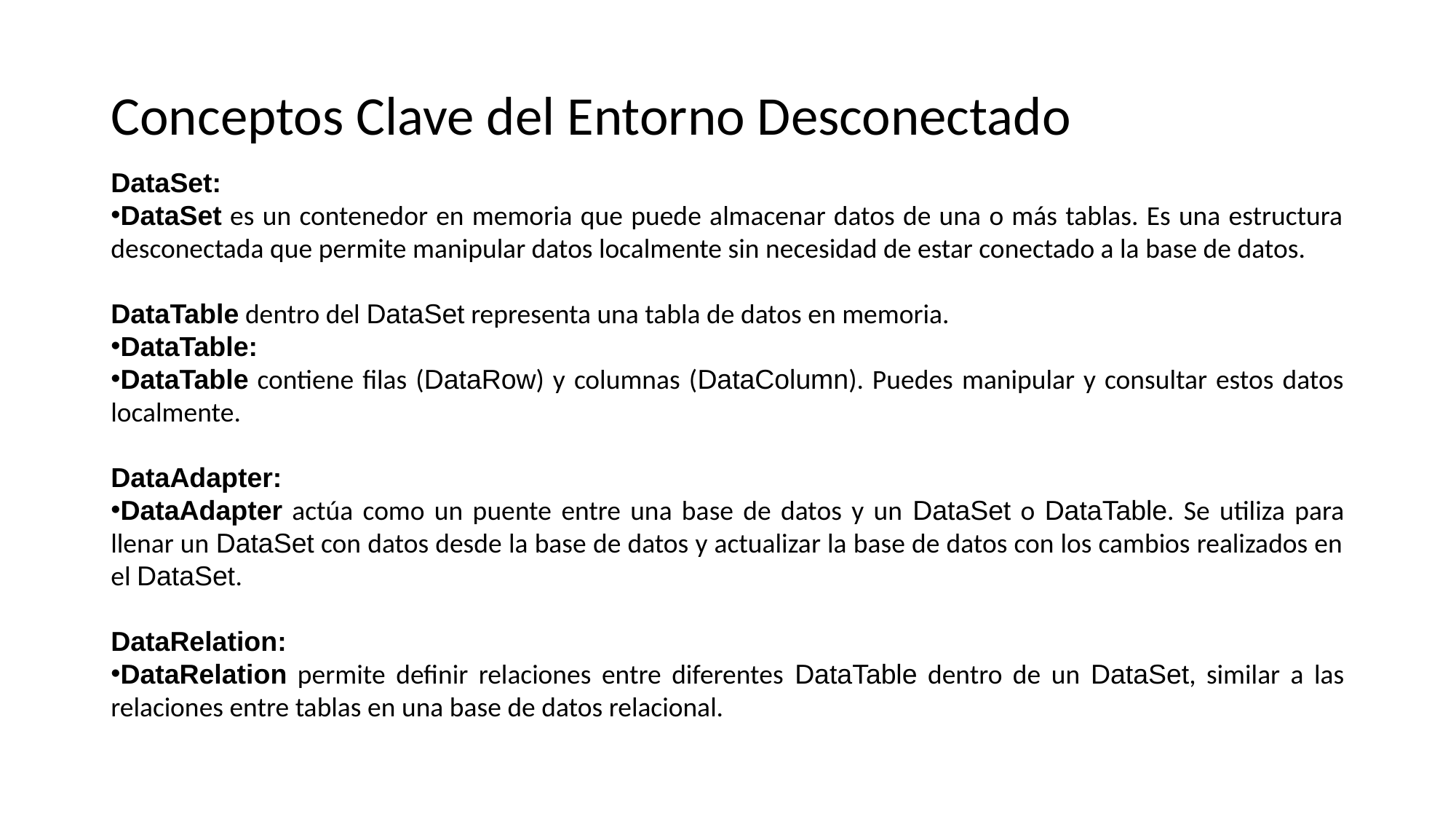

# Conceptos Clave del Entorno Desconectado
DataSet:
DataSet es un contenedor en memoria que puede almacenar datos de una o más tablas. Es una estructura desconectada que permite manipular datos localmente sin necesidad de estar conectado a la base de datos.

DataTable dentro del DataSet representa una tabla de datos en memoria.
DataTable:
DataTable contiene filas (DataRow) y columnas (DataColumn). Puedes manipular y consultar estos datos localmente.

DataAdapter:
DataAdapter actúa como un puente entre una base de datos y un DataSet o DataTable. Se utiliza para llenar un DataSet con datos desde la base de datos y actualizar la base de datos con los cambios realizados en el DataSet.

DataRelation:
DataRelation permite definir relaciones entre diferentes DataTable dentro de un DataSet, similar a las relaciones entre tablas en una base de datos relacional.